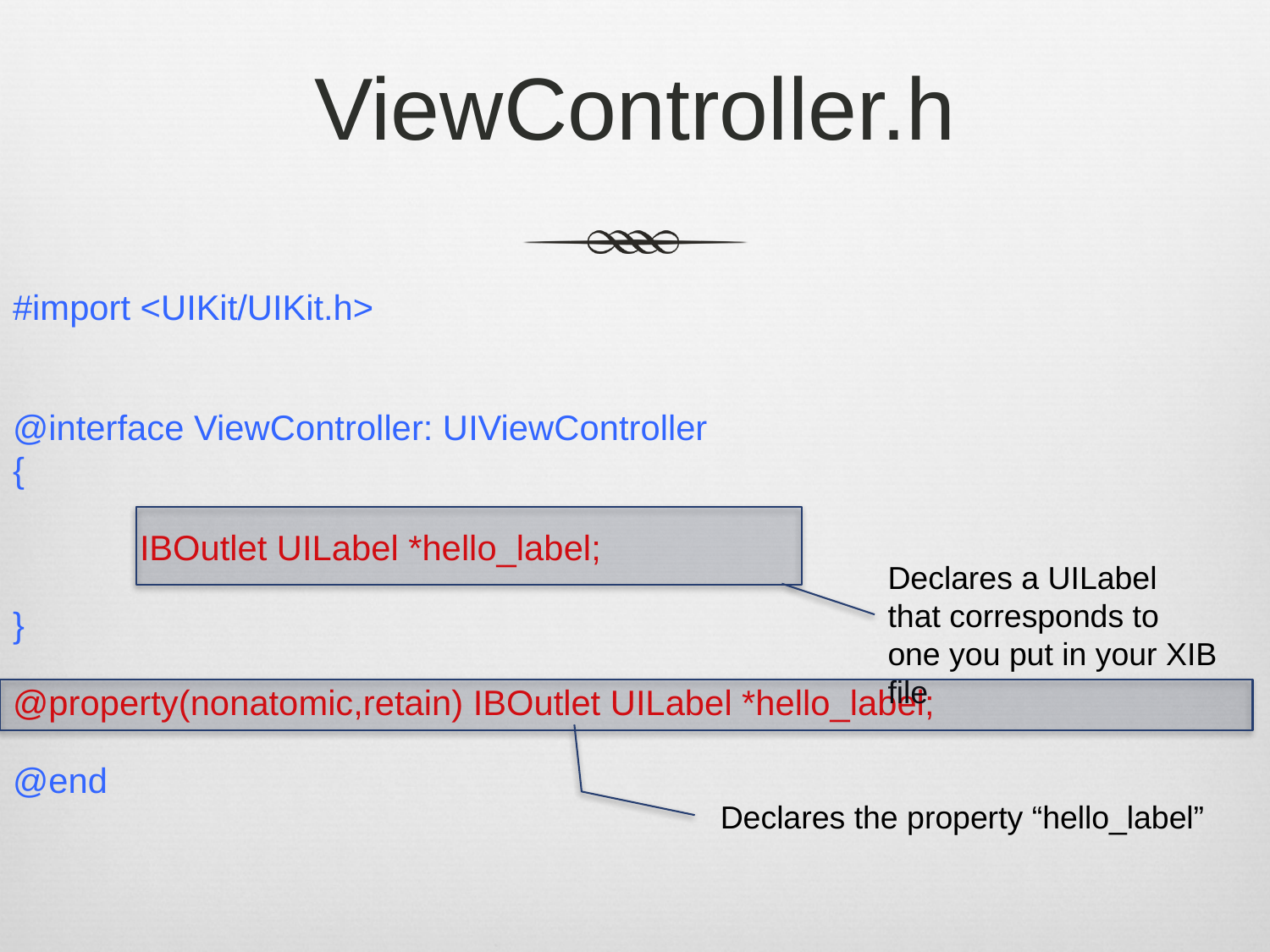

# ViewController.h
#import <UIKit/UIKit.h>
@interface ViewController: UIViewController
{
	IBOutlet UILabel *hello_label;
}
@property(nonatomic,retain) IBOutlet UILabel *hello_label;
@end

Declares a UILabel that corresponds to one you put in your XIB file

Declares the property “hello_label”